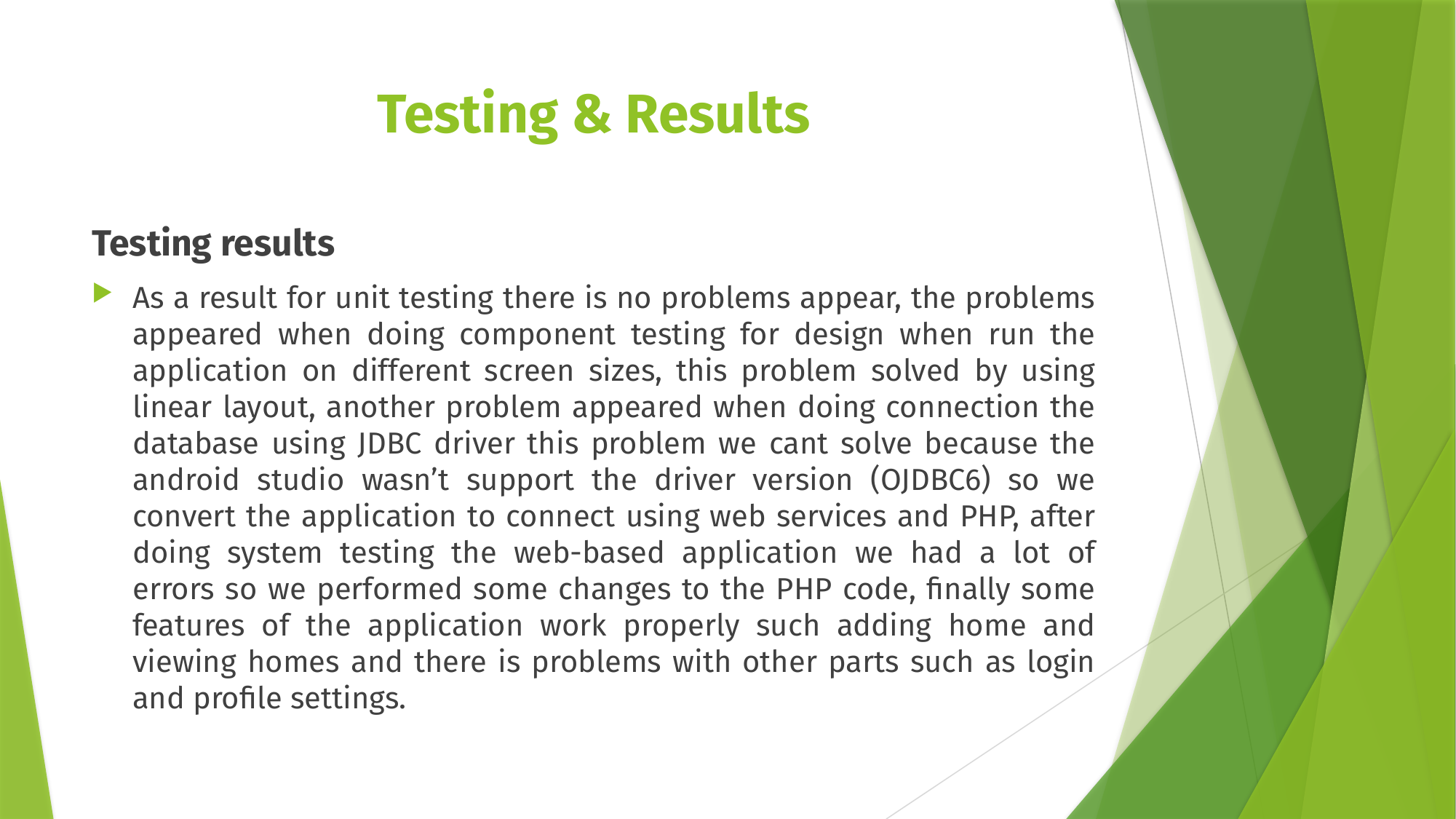

# Testing & Results
Testing results
As a result for unit testing there is no problems appear, the problems appeared when doing component testing for design when run the application on different screen sizes, this problem solved by using linear layout, another problem appeared when doing connection the database using JDBC driver this problem we cant solve because the android studio wasn’t support the driver version (OJDBC6) so we convert the application to connect using web services and PHP, after doing system testing the web-based application we had a lot of errors so we performed some changes to the PHP code, finally some features of the application work properly such adding home and viewing homes and there is problems with other parts such as login and profile settings.